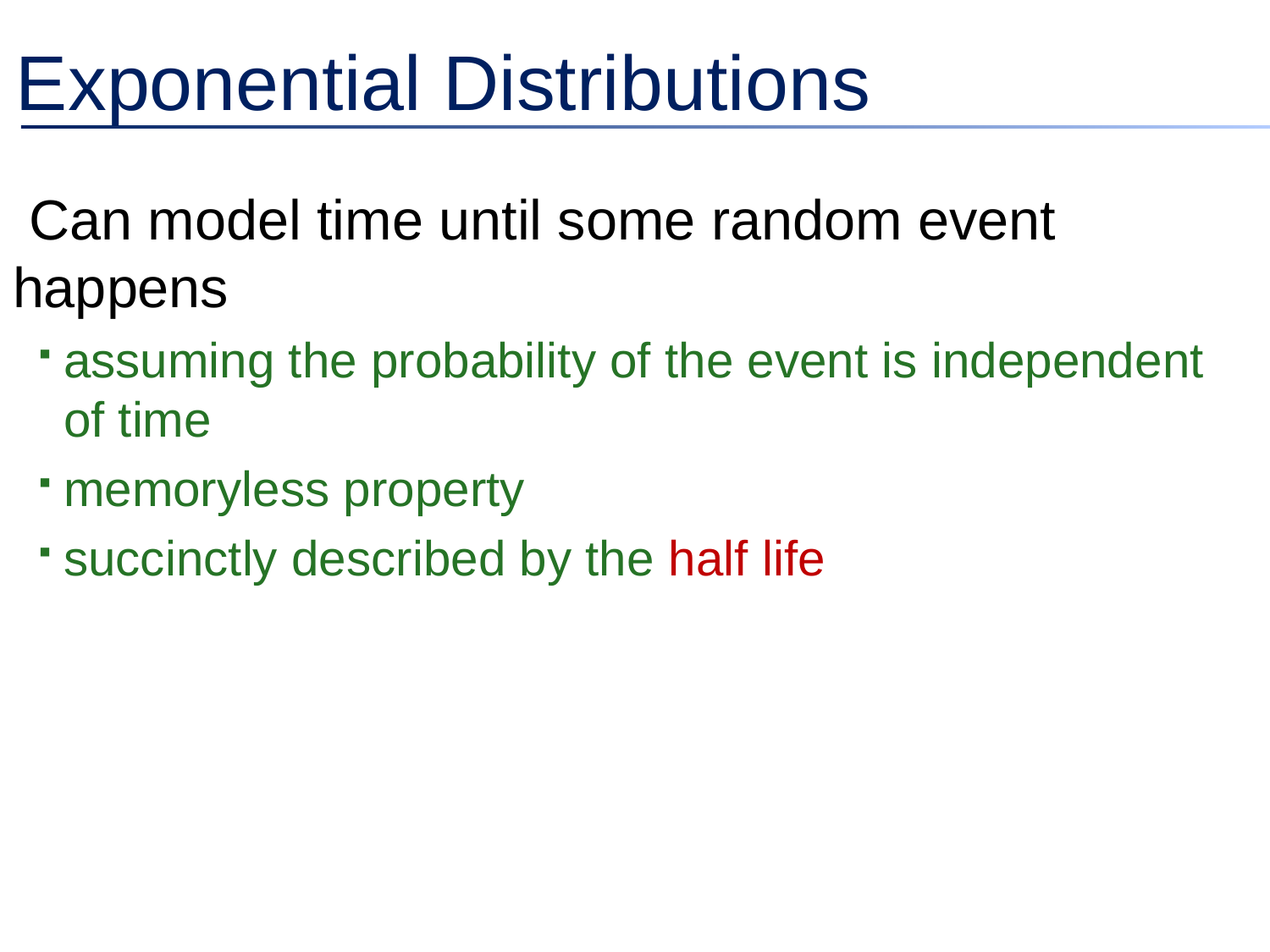

# Exponential Distributions
Can model time until some random event happens
assuming the probability of the event is independent of time
memoryless property
succinctly described by the half life